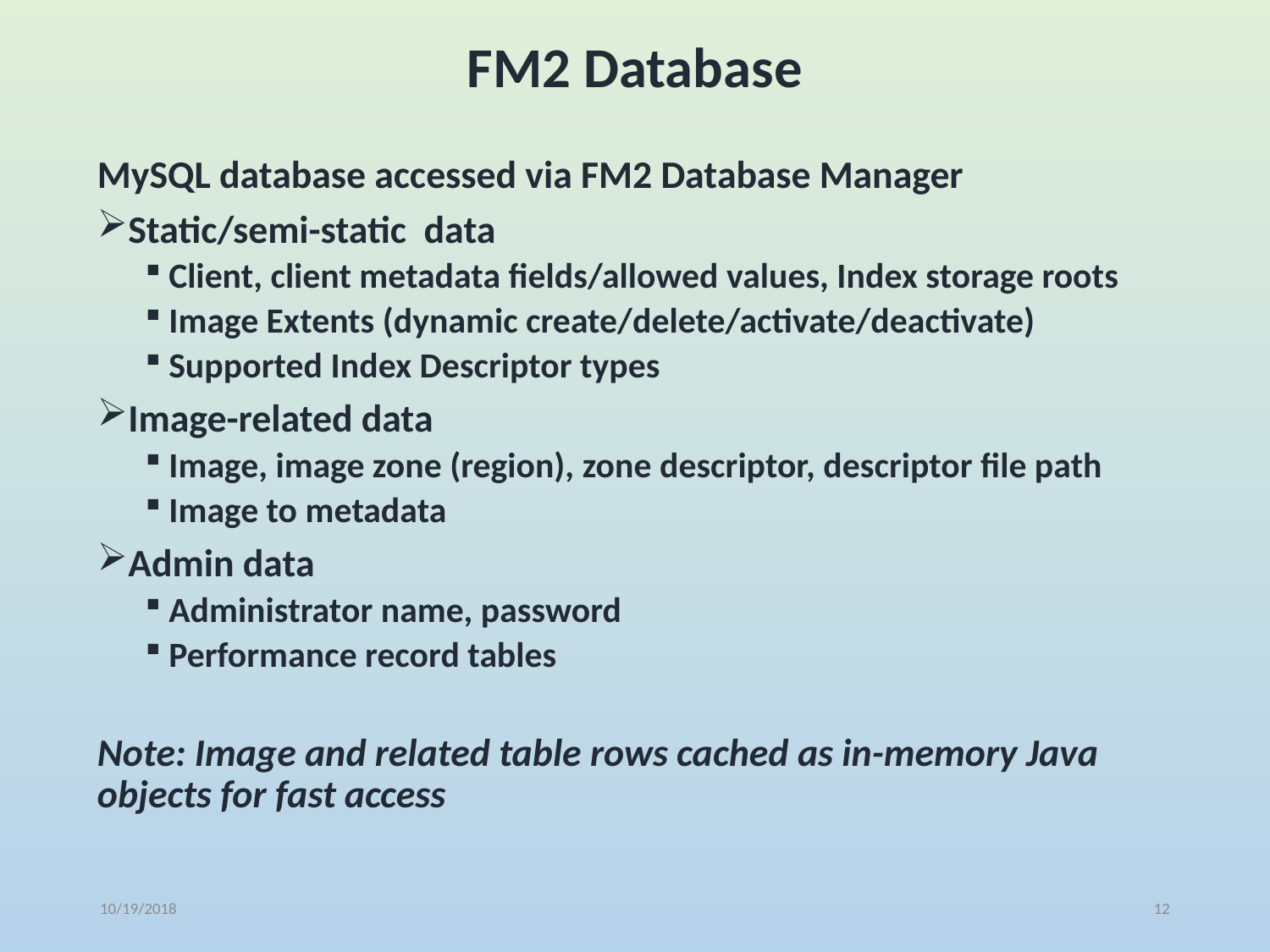

# FM2 Database
MySQL database accessed via FM2 Database Manager
Static/semi-static  data
Client, client metadata fields/allowed values, Index storage roots
Image Extents (dynamic create/delete/activate/deactivate)
Supported Index Descriptor types
Image-related data
Image, image zone (region), zone descriptor, descriptor file path
Image to metadata
Admin data
Administrator name, password
Performance record tables

Note: Image and related table rows cached as in-memory Java objects for fast access

10/19/2018

12